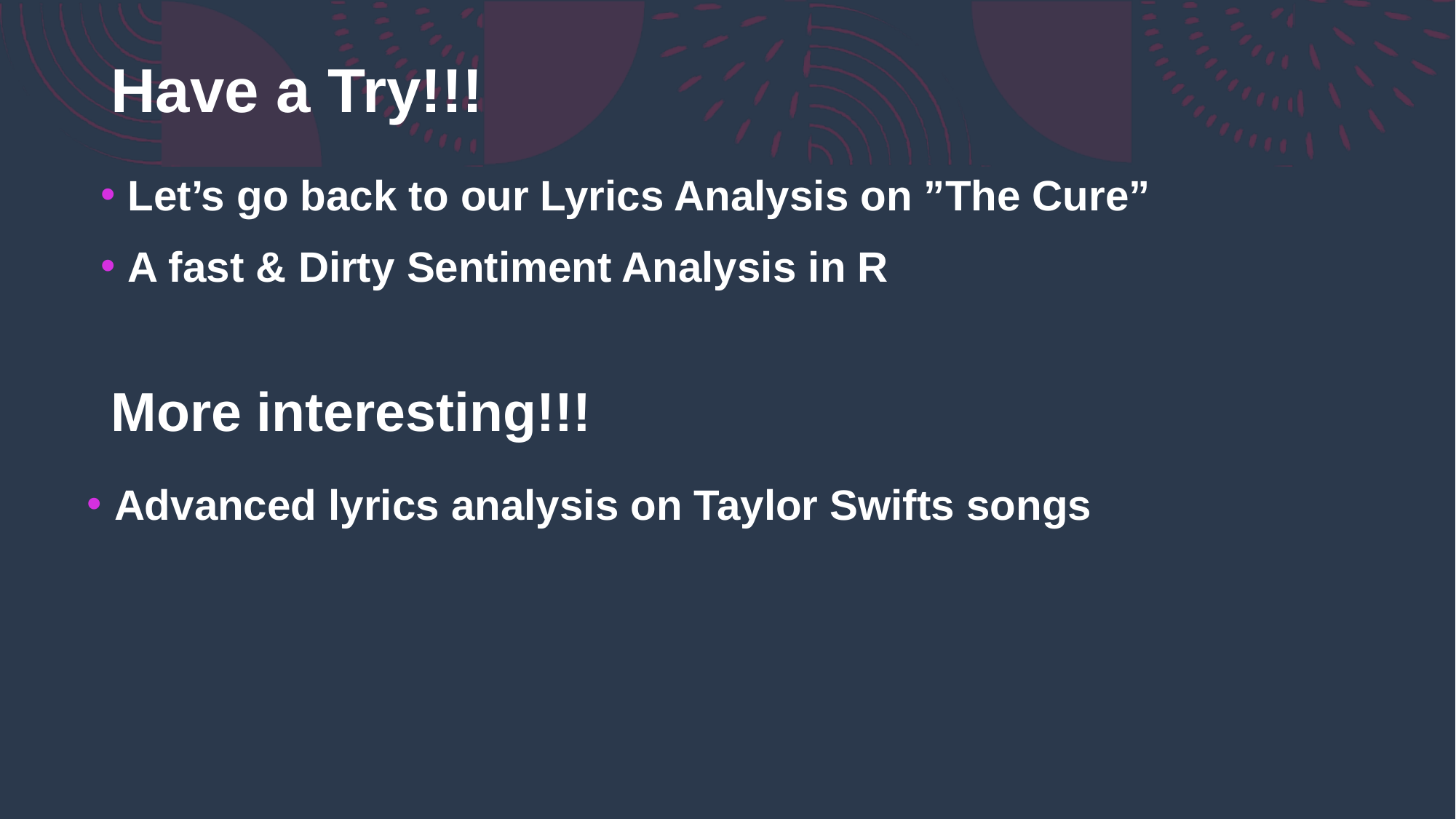

# Have a Try!!!
Let’s go back to our Lyrics Analysis on ”The Cure”
A fast & Dirty Sentiment Analysis in R
More interesting!!!
Advanced lyrics analysis on Taylor Swifts songs